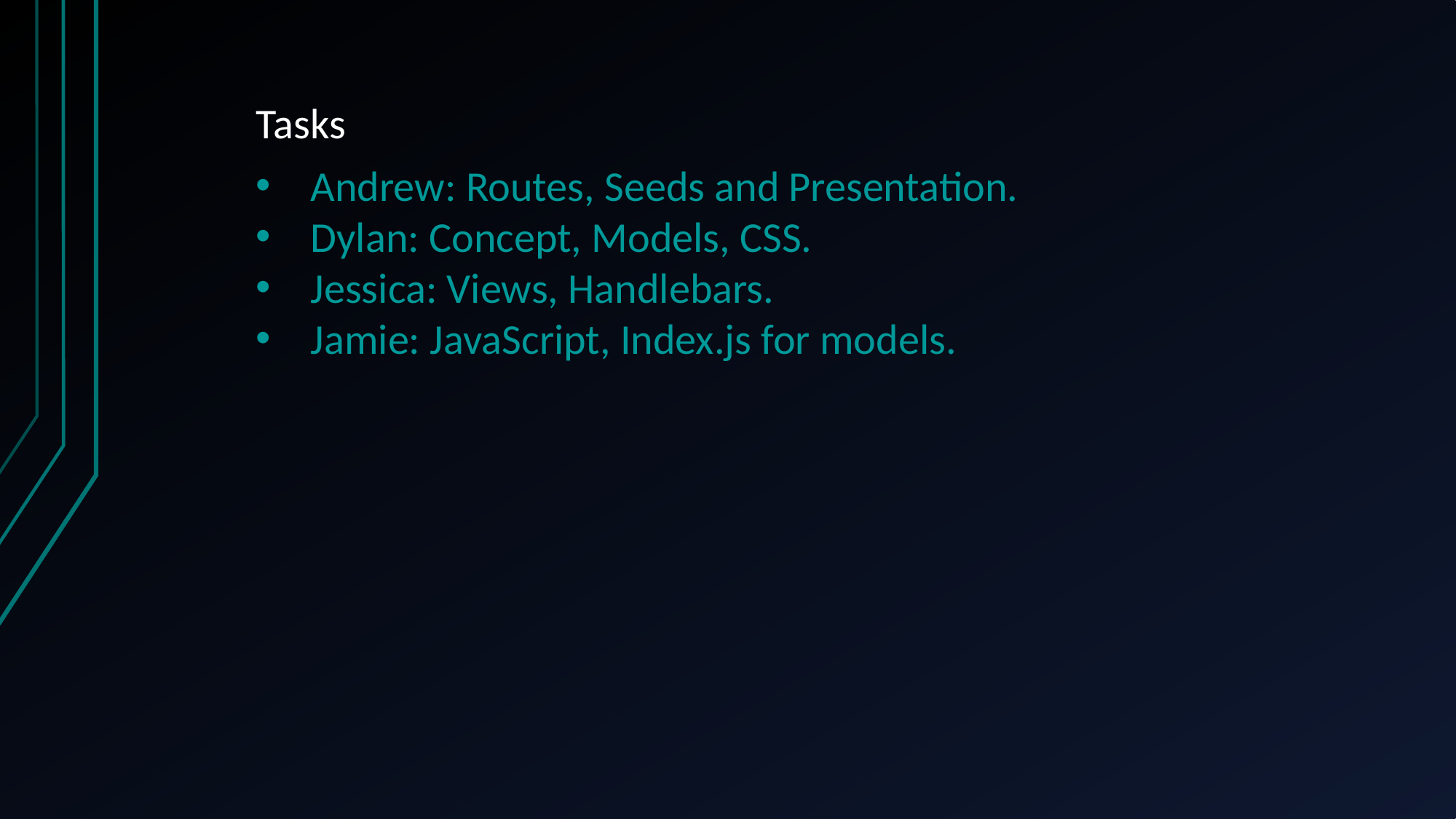

Tasks
Andrew: Routes, Seeds and Presentation.
Dylan: Concept, Models, CSS.
Jessica: Views, Handlebars.
Jamie: JavaScript, Index.js for models.